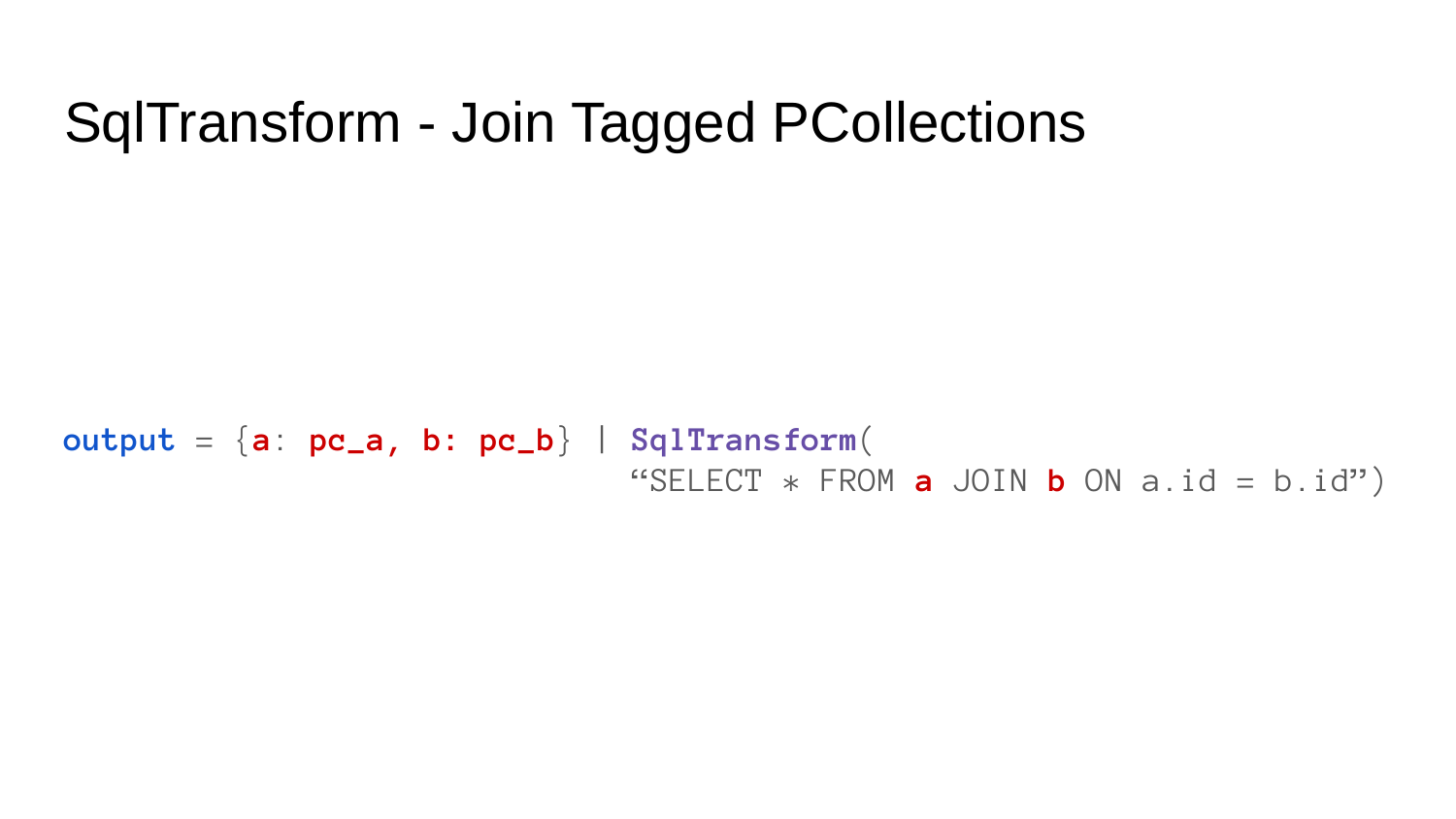

# SqlTransform - Join Tagged PCollections

output = {a: pc_a, b: pc_b} | SqlTransform(
                              “SELECT * FROM a JOIN b ON a.id = b.id”)